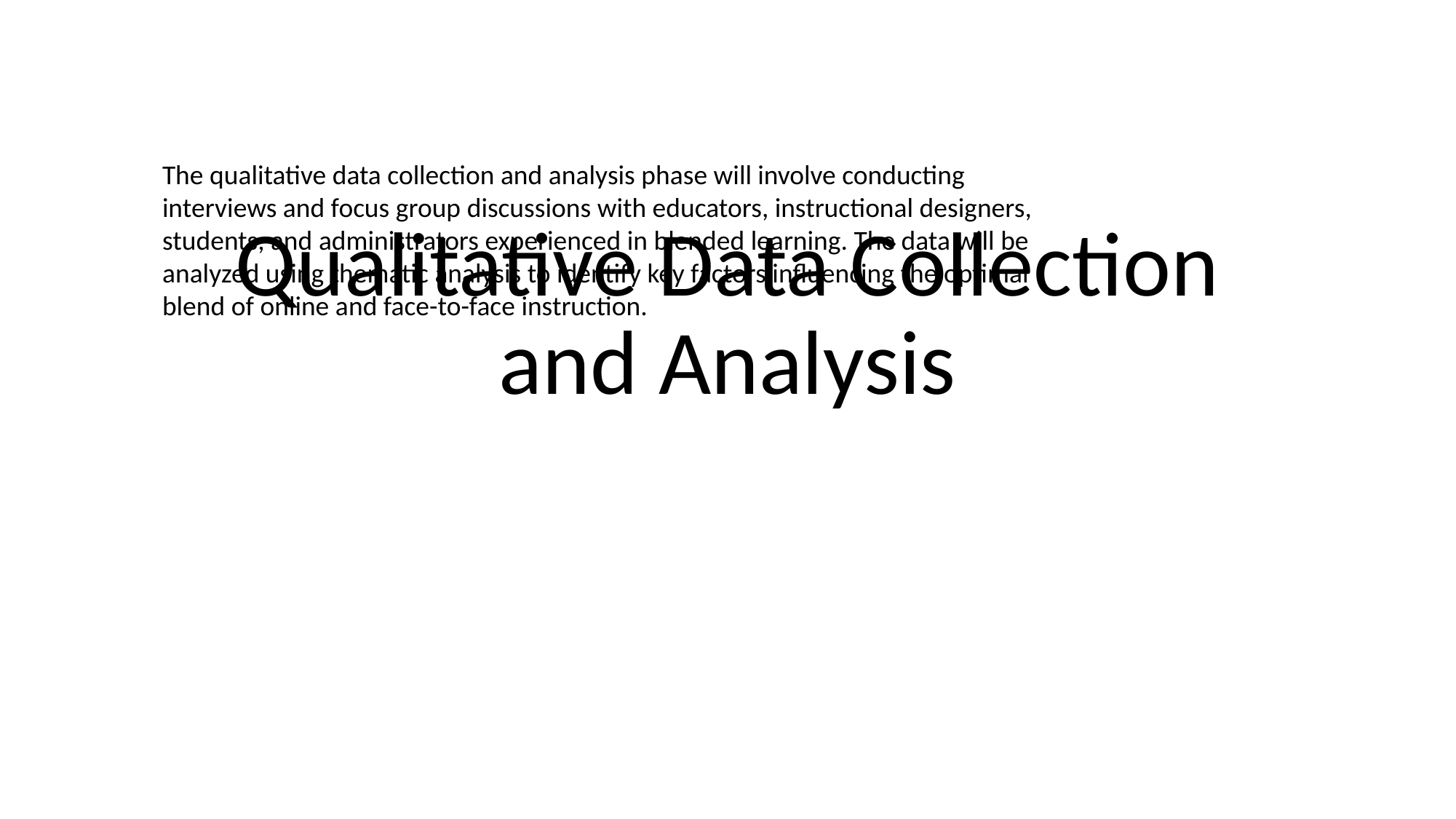

# Qualitative Data Collection and Analysis
The qualitative data collection and analysis phase will involve conducting interviews and focus group discussions with educators, instructional designers, students, and administrators experienced in blended learning. The data will be analyzed using thematic analysis to identify key factors influencing the optimal blend of online and face-to-face instruction.